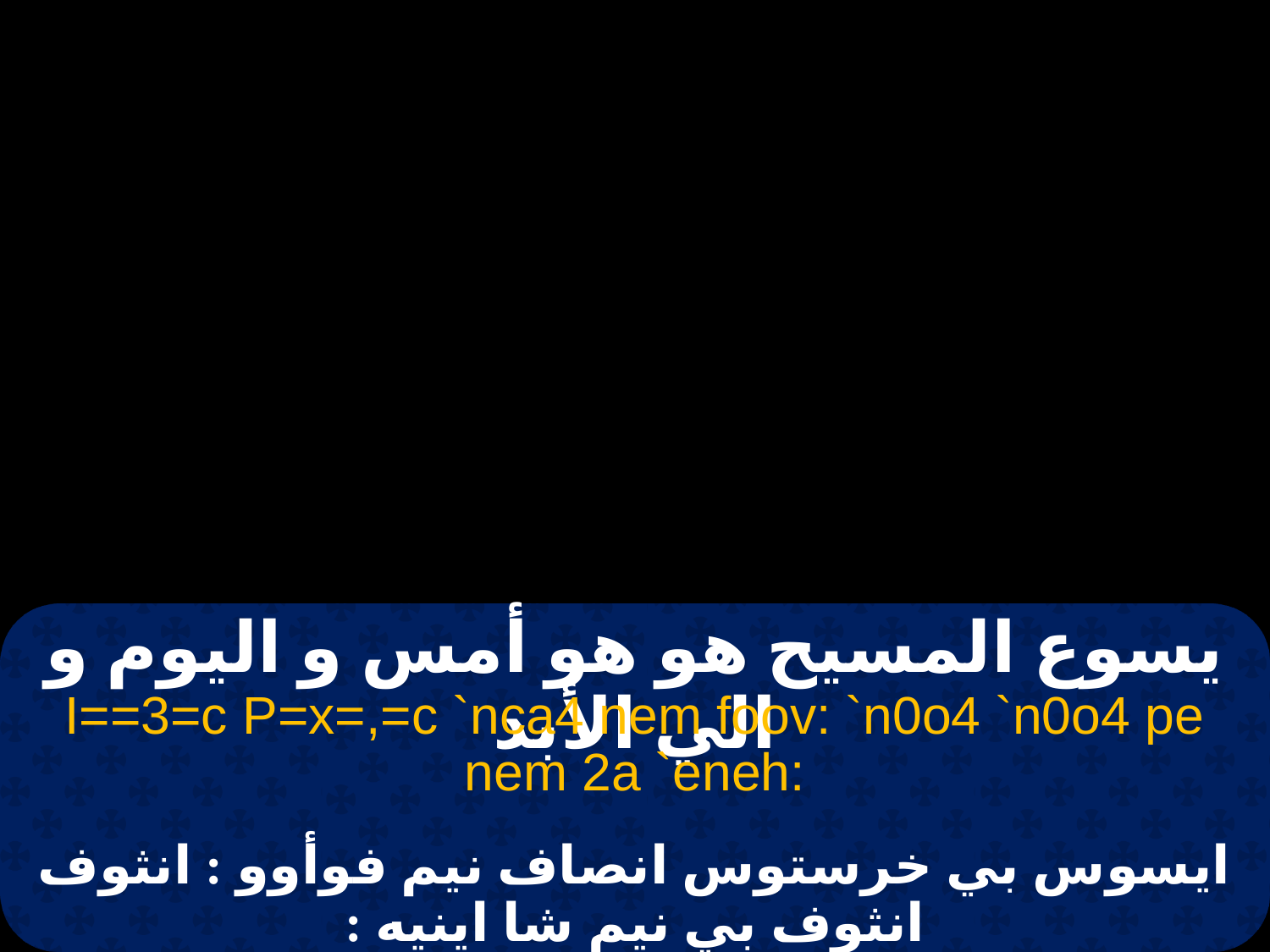

# يسوع المسيح هو هو أمس و اليوم و الي الأبد
I==3=c P=x=,=c `nca4 nem foov: `n0o4 `n0o4 pe nem 2a `eneh:
ايسوس بي خرستوس انصاف نيم فوأوو : انثوف انثوف بي نيم شا اينيه :